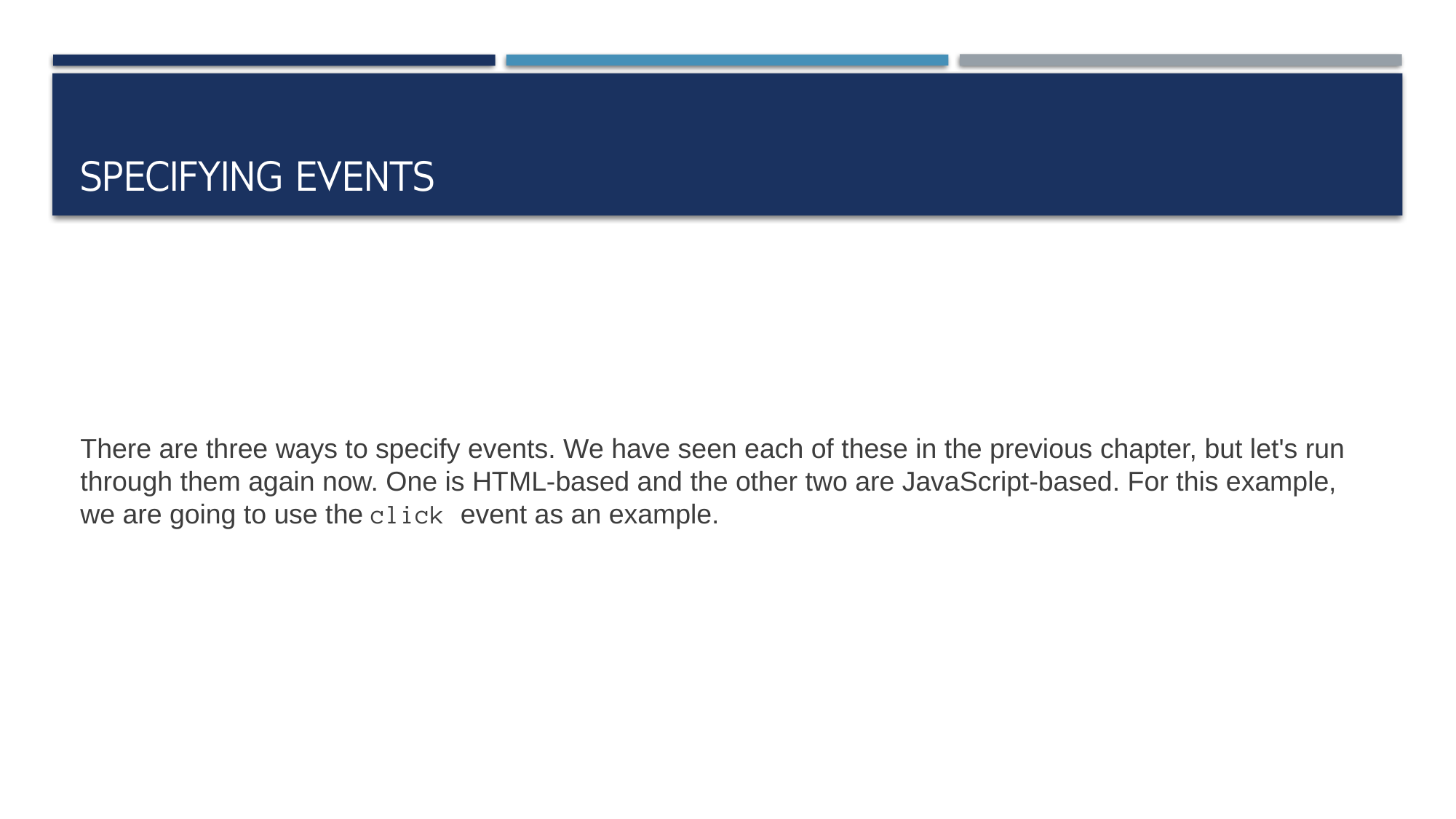

# Specifying events
There are three ways to specify events. We have seen each of these in the previous chapter, but let's run through them again now. One is HTML-based and the other two are JavaScript-based. For this example, we are going to use the click event as an example.